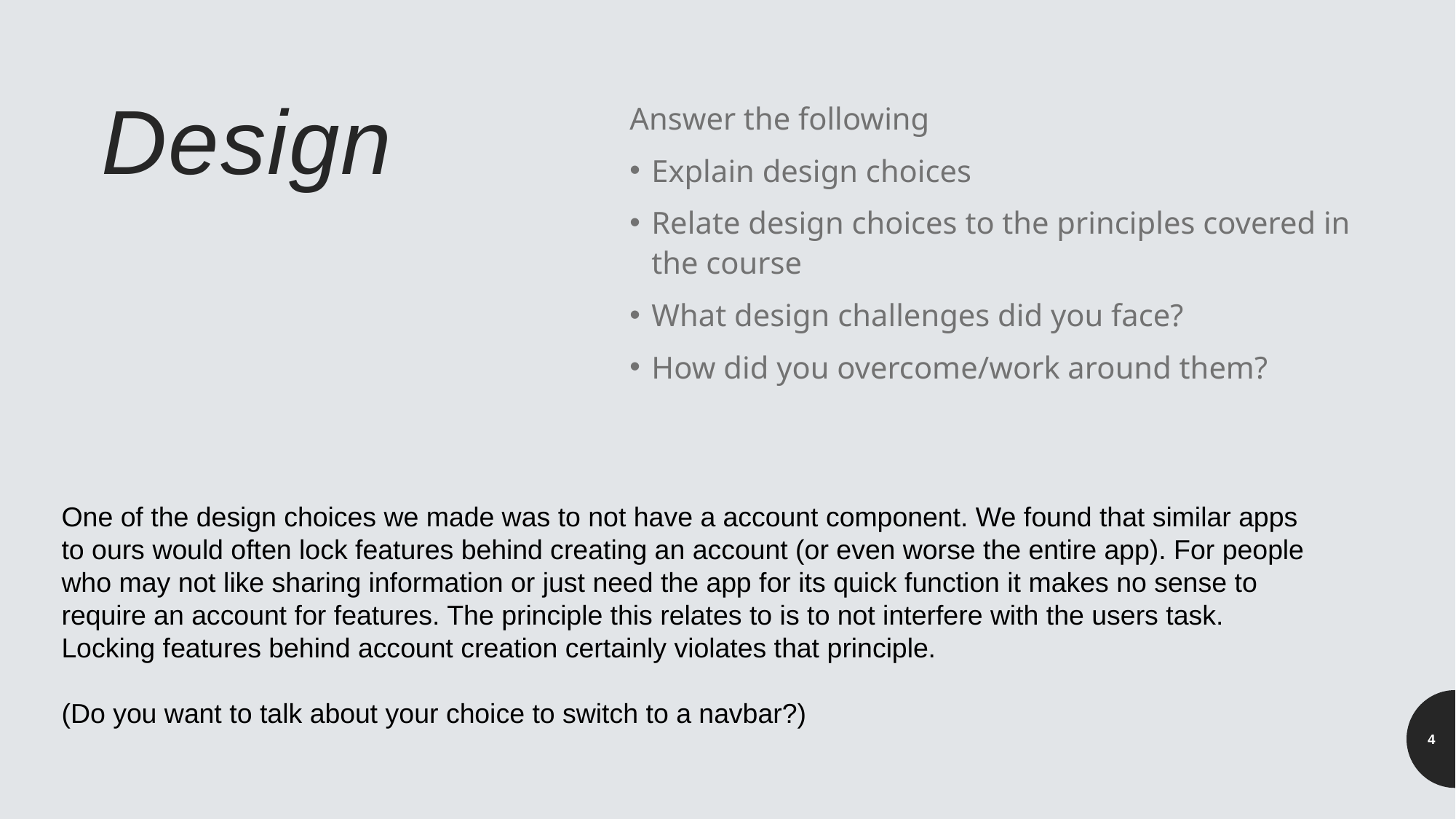

# Design
Answer the following
Explain design choices
Relate design choices to the principles covered in the course
What design challenges did you face?
How did you overcome/work around them?

One of the design choices we made was to not have a account component. We found that similar apps to ours would often lock features behind creating an account (or even worse the entire app). For people who may not like sharing information or just need the app for its quick function it makes no sense to require an account for features. The principle this relates to is to not interfere with the users task. Locking features behind account creation certainly violates that principle.

(Do you want to talk about your choice to switch to a navbar?)
4